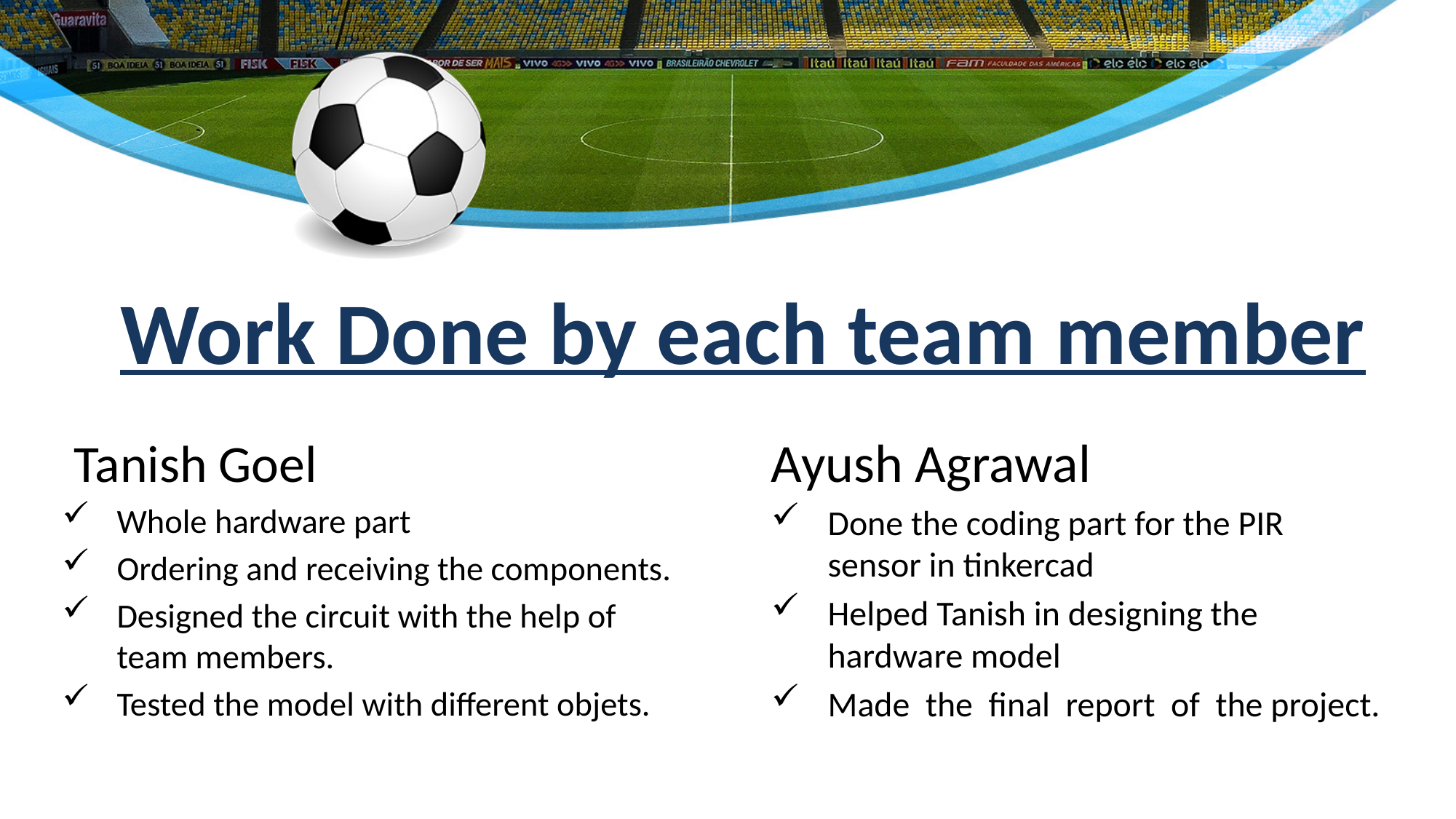

# Work Done by each team member
Ayush Agrawal
Done the coding part for the PIR sensor in tinkercad
Helped Tanish in designing the hardware model
Made  the  final  report  of  the project.
 Tanish Goel
Whole hardware part
Ordering and receiving the components.
Designed the circuit with the help of team members.
Tested the model with different objets.